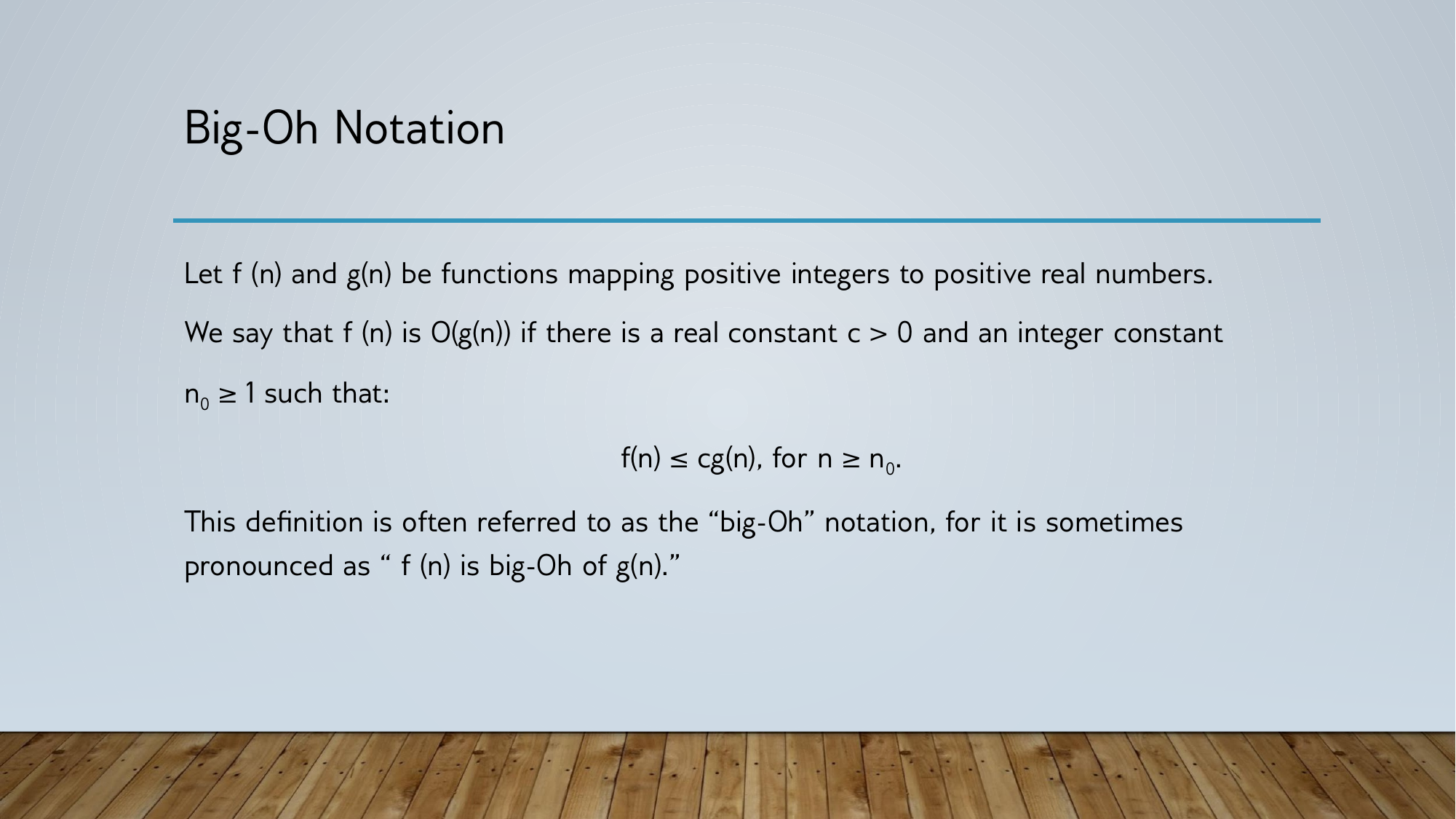

# Big-Oh Notation
Let f (n) and g(n) be functions mapping positive integers to positive real numbers.
We say that f (n) is O(g(n)) if there is a real constant c > 0 and an integer constant
n0 ≥ 1 such that:
f(n) ≤ cg(n), for n ≥ n0.
This definition is often referred to as the “big-Oh” notation, for it is sometimes pronounced as “ f (n) is big-Oh of g(n).”